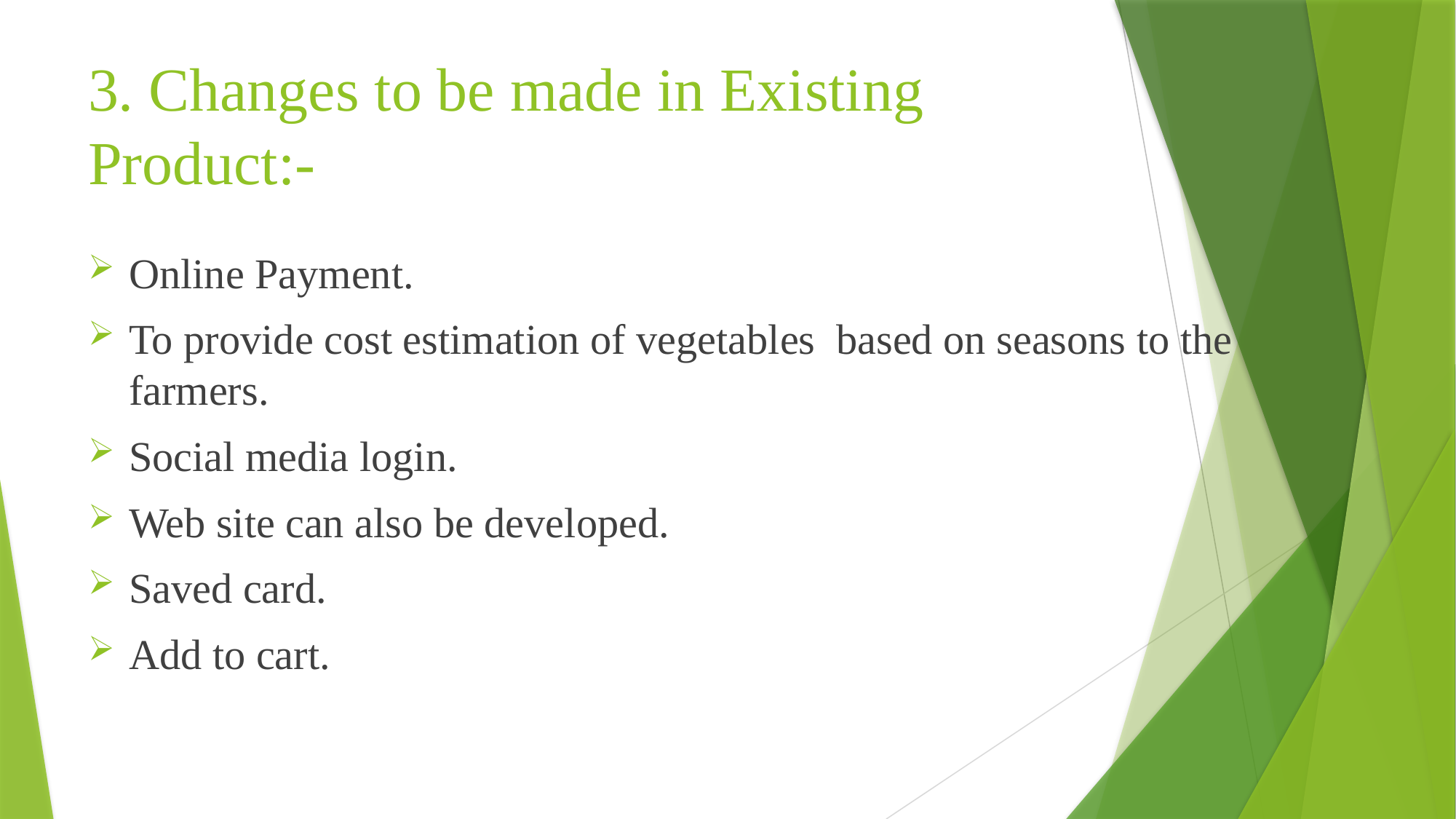

# 3. Changes to be made in Existing Product:-
Online Payment.
To provide cost estimation of vegetables  based on seasons to the farmers.
Social media login.
Web site can also be developed.
Saved card.
Add to cart.